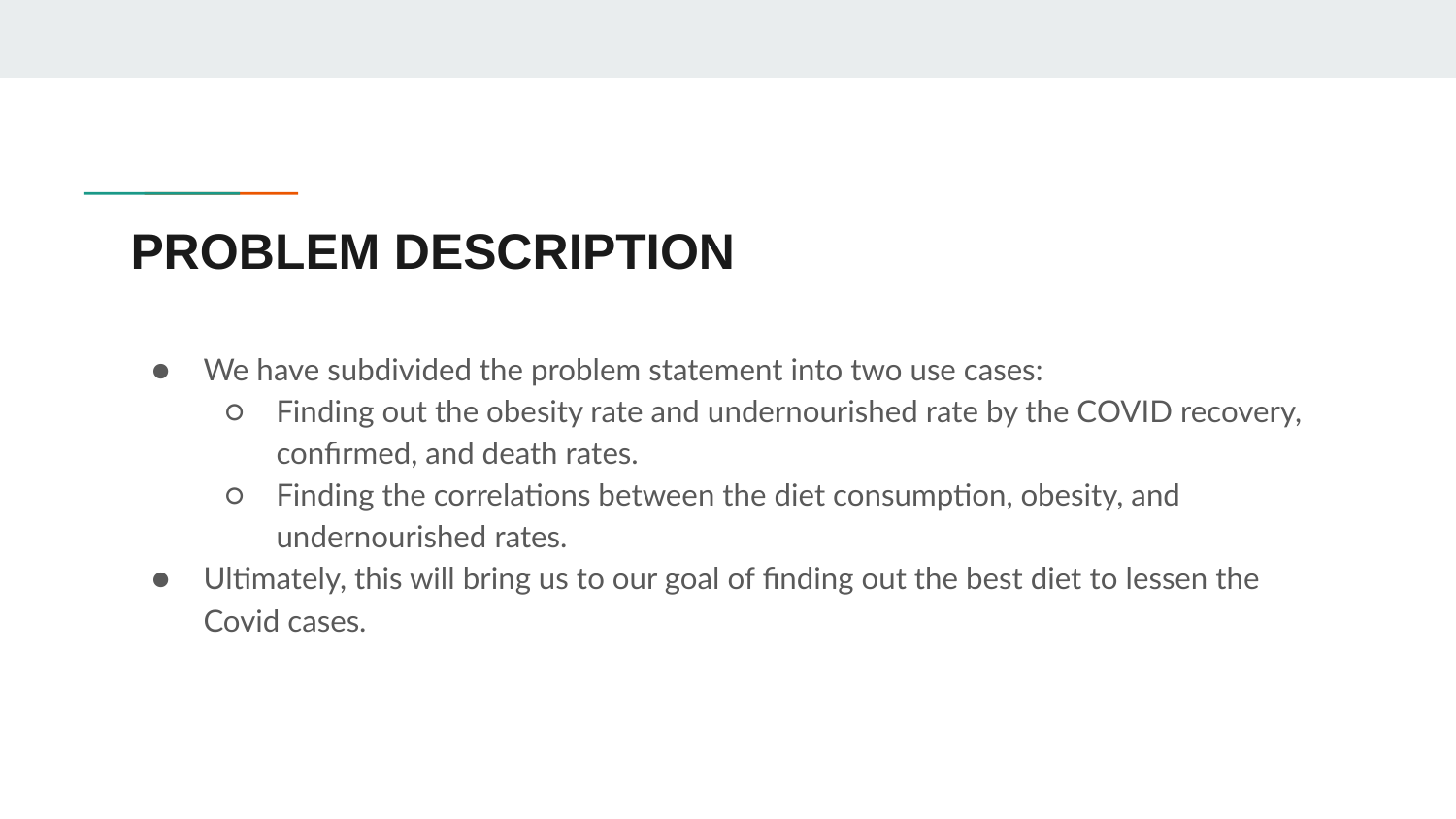

# PROBLEM DESCRIPTION
We have subdivided the problem statement into two use cases:
Finding out the obesity rate and undernourished rate by the COVID recovery, confirmed, and death rates.
Finding the correlations between the diet consumption, obesity, and undernourished rates.
Ultimately, this will bring us to our goal of finding out the best diet to lessen the Covid cases.